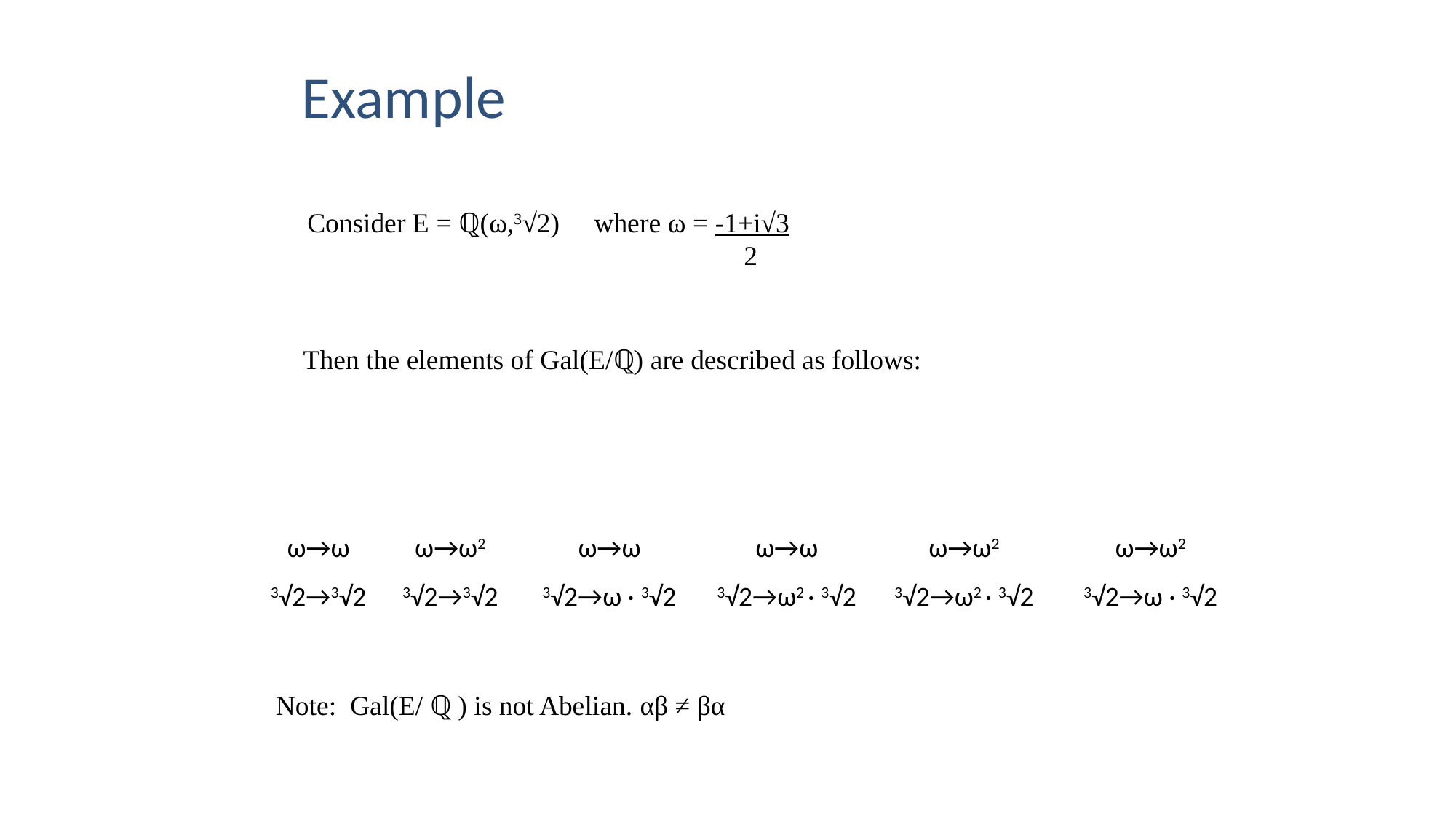

# Example
Consider E = ℚ(ω,3√2)     where ω = -1+i√3
				2
Then the elements of Gal(E/ℚ) are described as follows:
| e | α | β | β2 | αβ | αβ2 |
| --- | --- | --- | --- | --- | --- |
| ω→ω | ω→ω2 | ω→ω | ω→ω | ω→ω2 | ω→ω2 |
| 3√2→3√2 | 3√2→3√2 | 3√2→ω · 3√2 | 3√2→ω2 · 3√2 | 3√2→ω2 · 3√2 | 3√2→ω · 3√2 |
Note:  Gal(E/ ℚ ) is not Abelian. αβ ≠ βα